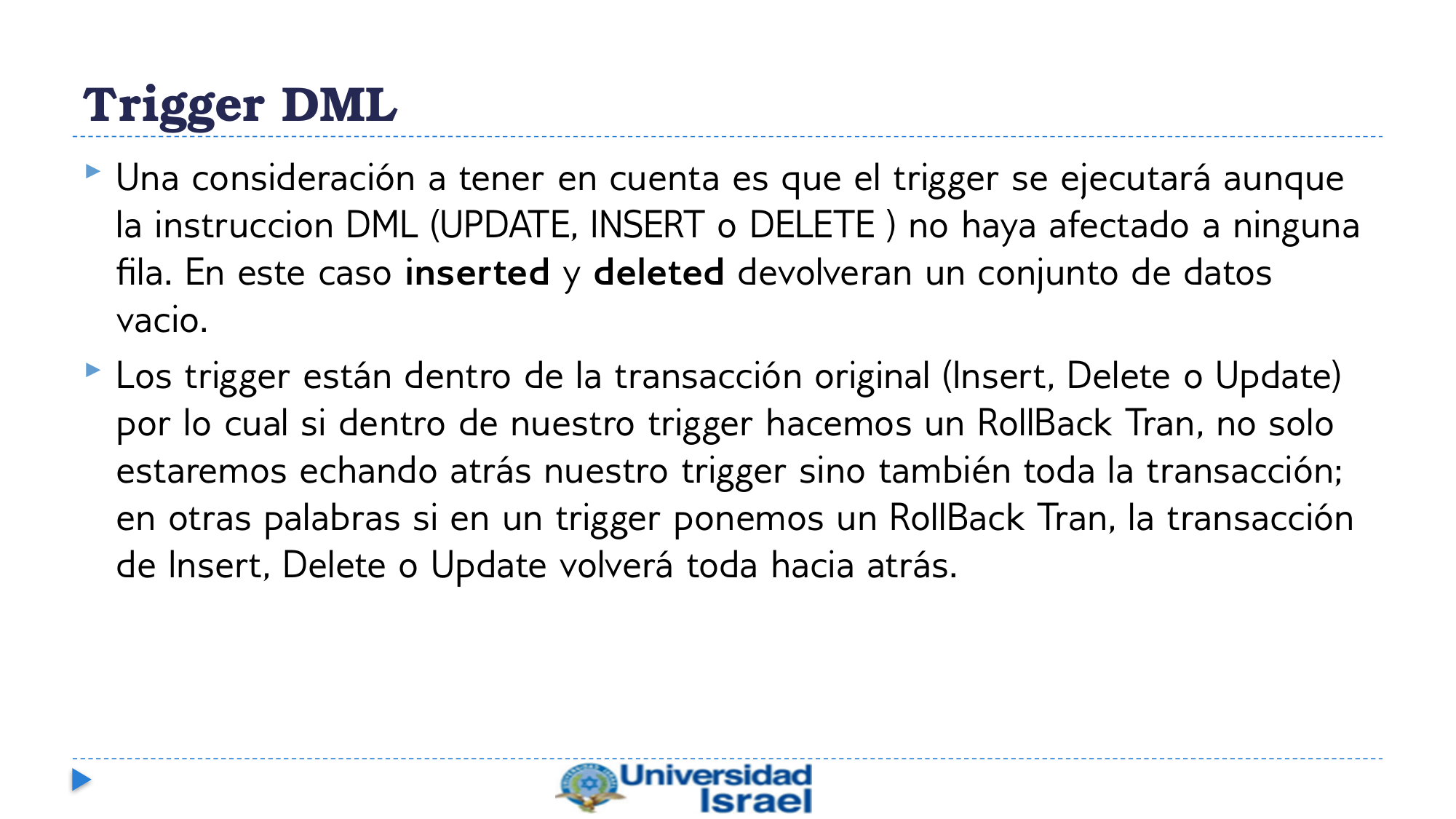

# Trigger DML
Una consideración a tener en cuenta es que el trigger se ejecutará aunque la instruccion DML (UPDATE, INSERT o DELETE ) no haya afectado a ninguna fila. En este caso inserted y deleted devolveran un conjunto de datos vacio.
Los trigger están dentro de la transacción original (Insert, Delete o Update) por lo cual si dentro de nuestro trigger hacemos un RollBack Tran, no solo estaremos echando atrás nuestro trigger sino también toda la transacción; en otras palabras si en un trigger ponemos un RollBack Tran, la transacción de Insert, Delete o Update volverá toda hacia atrás.